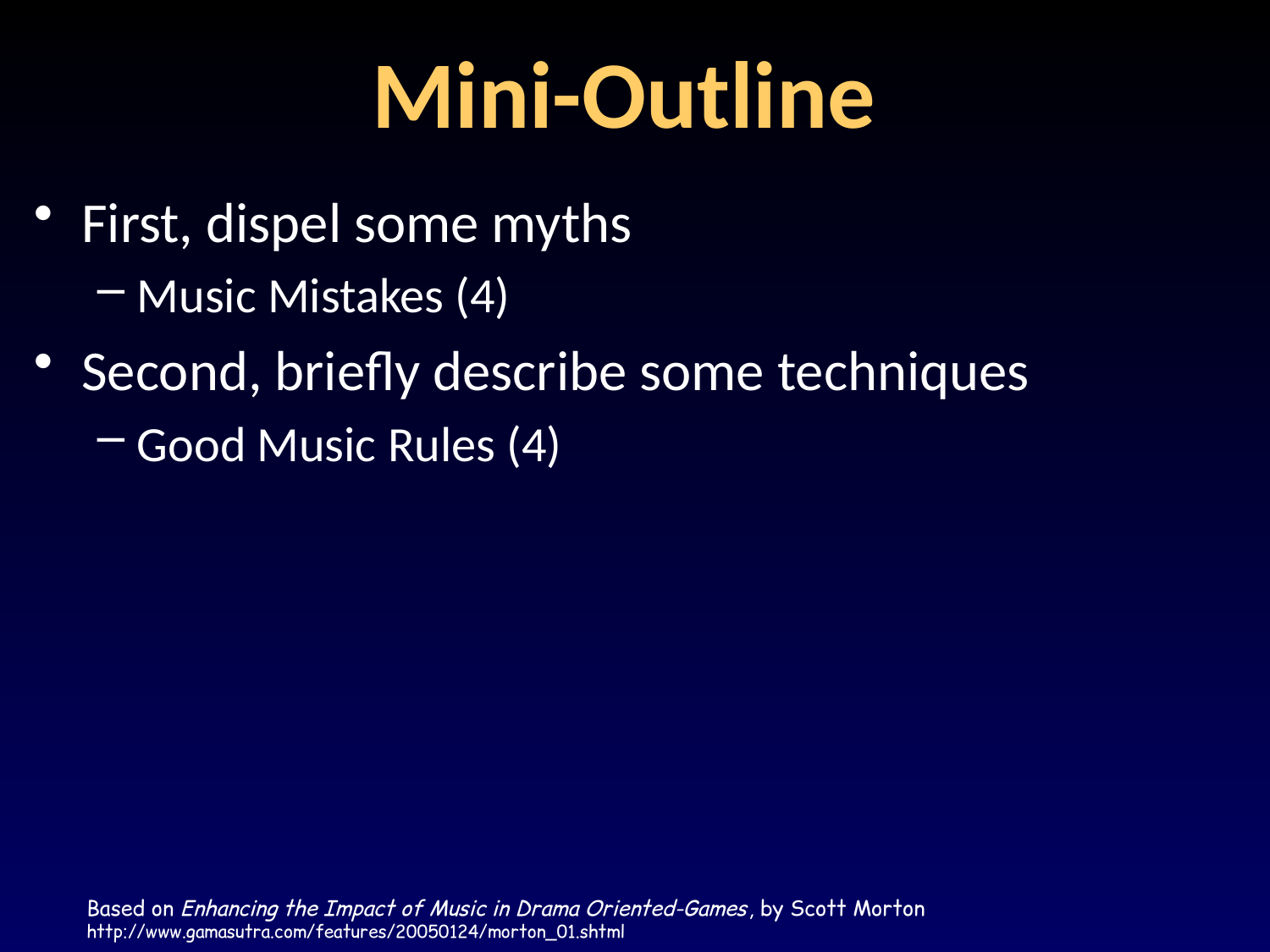

# Mini-Outline
First, dispel some myths
Music Mistakes (4)
Second, briefly describe some techniques
Good Music Rules (4)

Based on Enhancing the Impact of Music in Drama Oriented-Games, by Scott Morton http://www.gamasutra.com/features/20050124/morton_01.shtml